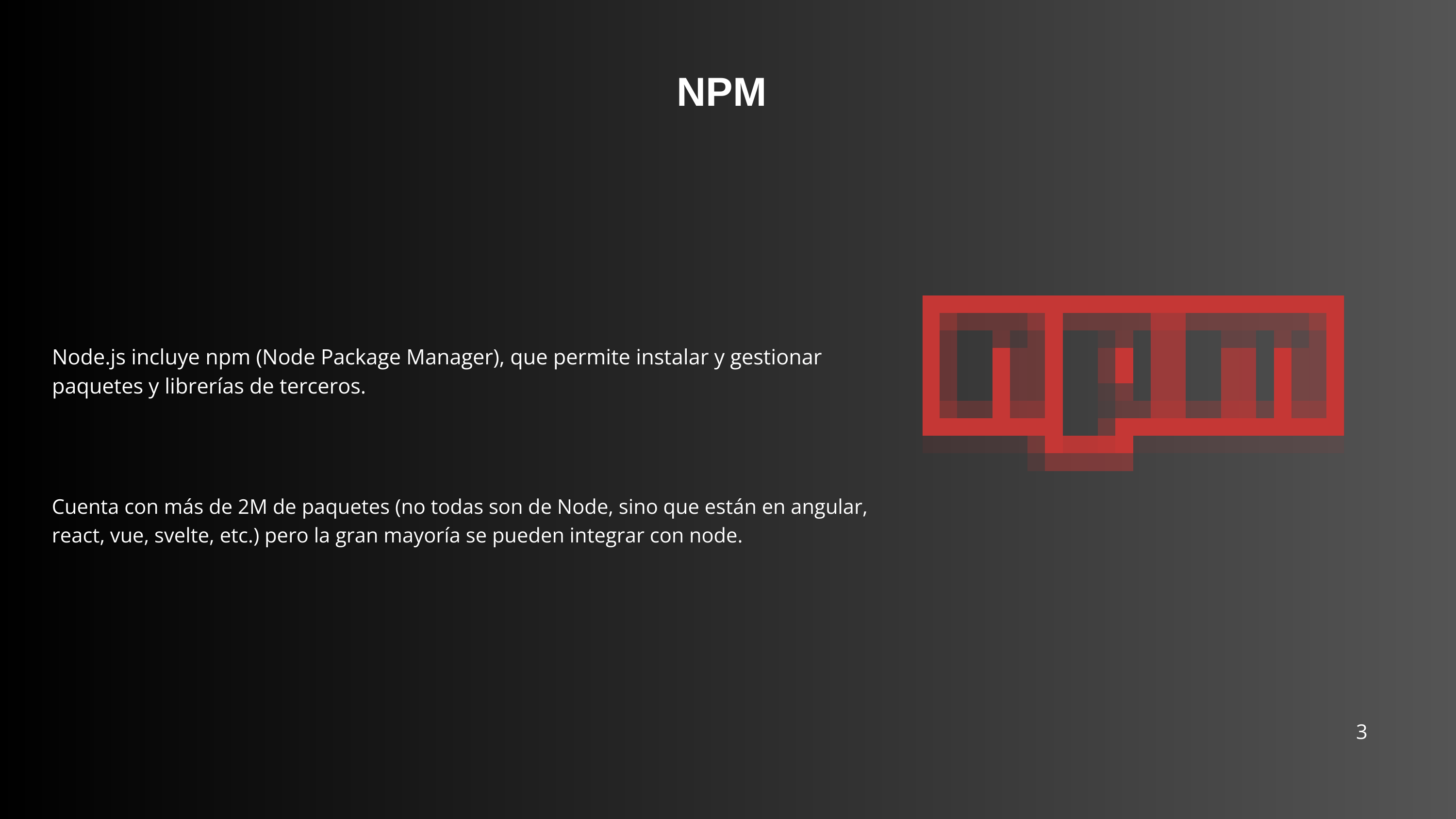

NPM

Node.js incluye npm (Node Package Manager), que permite instalar y gestionar paquetes y librerías de terceros.
Cuenta con más de 2M de paquetes (no todas son de Node, sino que están en angular, react, vue, svelte, etc.) pero la gran mayoría se pueden integrar con node.
3